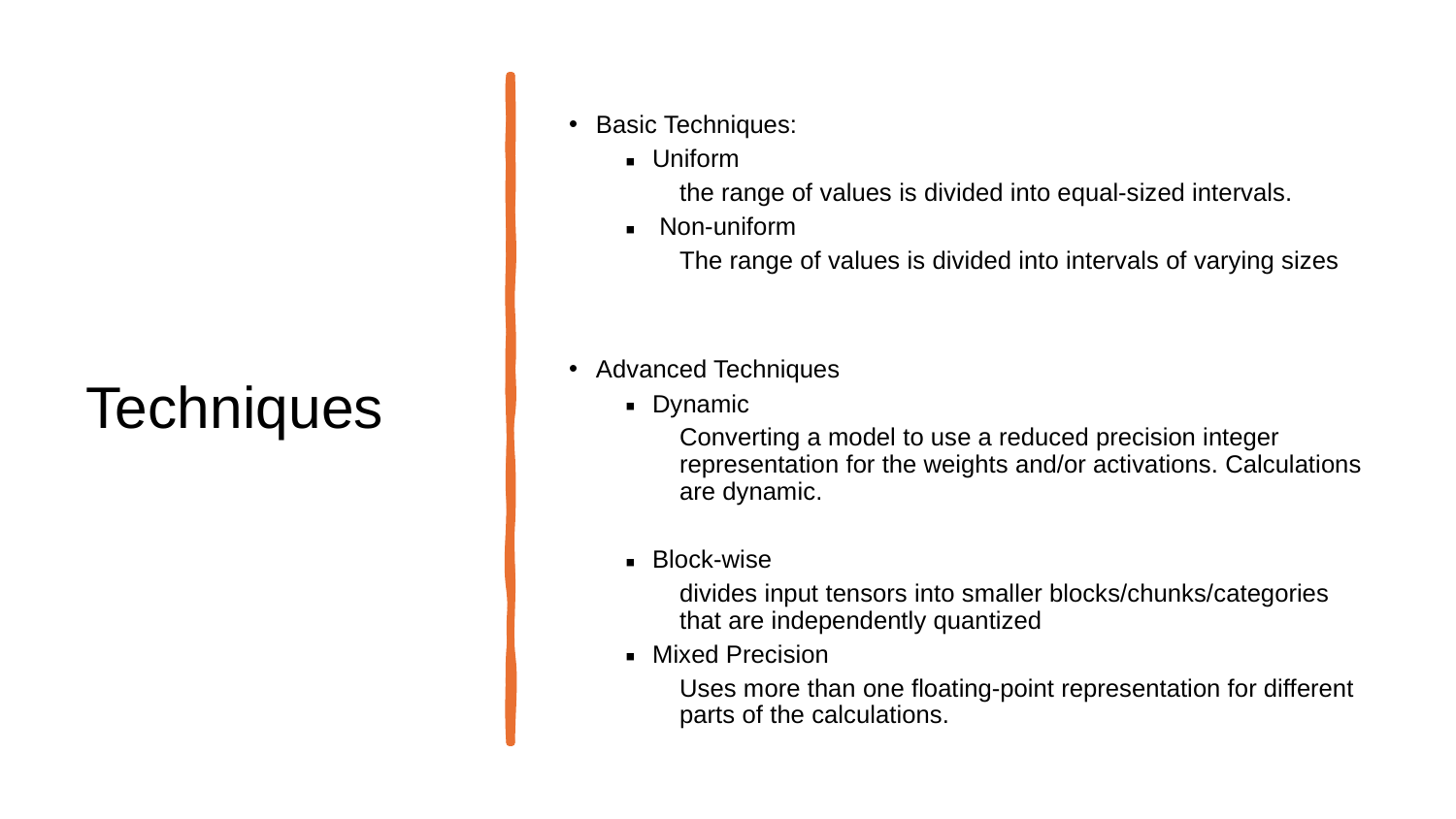

# Techniques

Basic Techniques:
Uniform
the range of values is divided into equal-sized intervals.
 Non-uniform
The range of values is divided into intervals of varying sizes

Advanced Techniques
Dynamic
Converting a model to use a reduced precision integer representation for the weights and/or activations. Calculations are dynamic.

Block-wise
divides input tensors into smaller blocks/chunks/categories that are independently quantized
Mixed Precision
Uses more than one floating-point representation for different parts of the calculations.